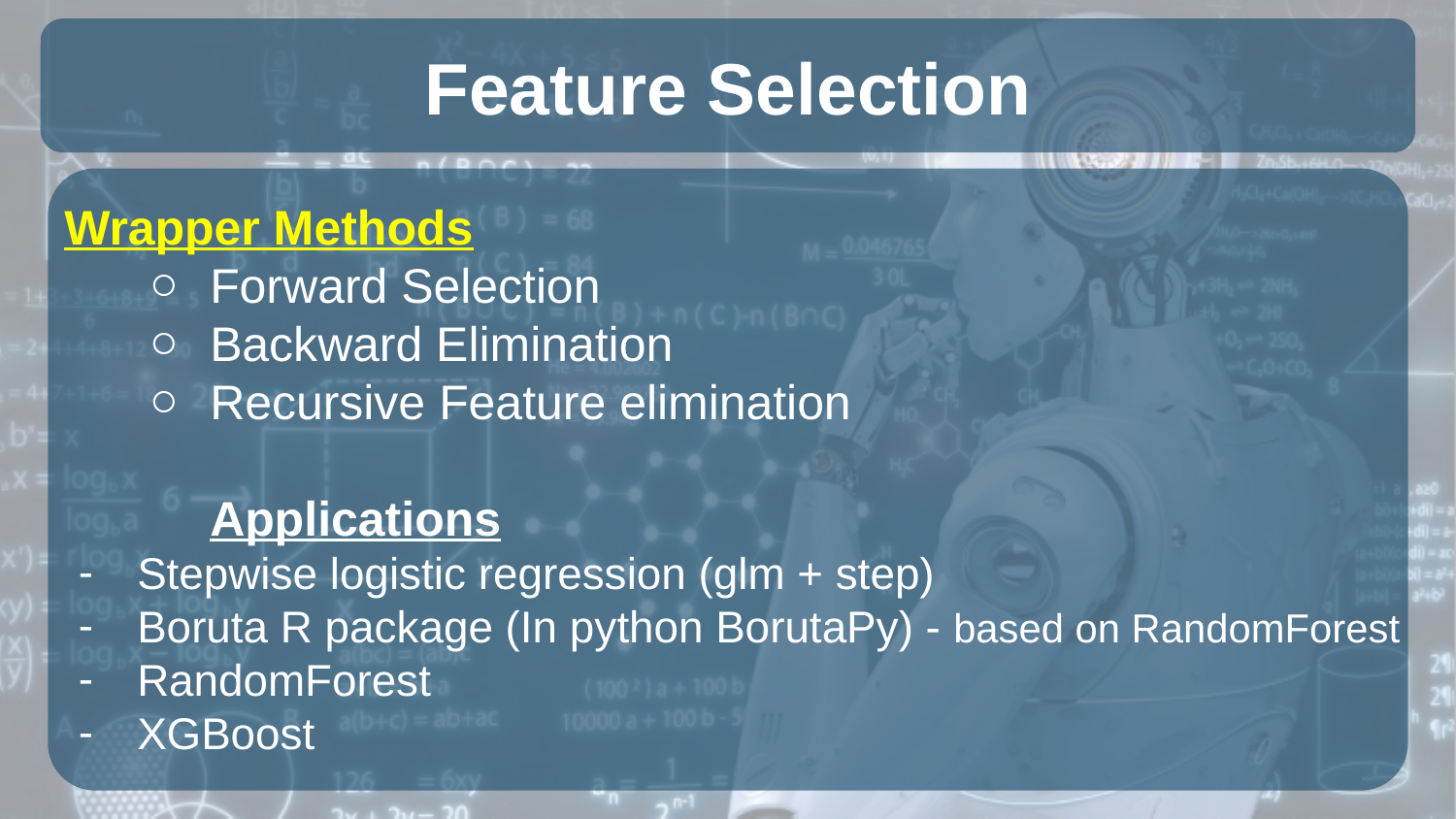

# Feature Selection
Wrapper Methods
Forward Selection
Backward Elimination
Recursive Feature elimination

	Applications
Stepwise logistic regression (glm + step)
Boruta R package (In python BorutaPy) - based on RandomForest
RandomForest
XGBoost